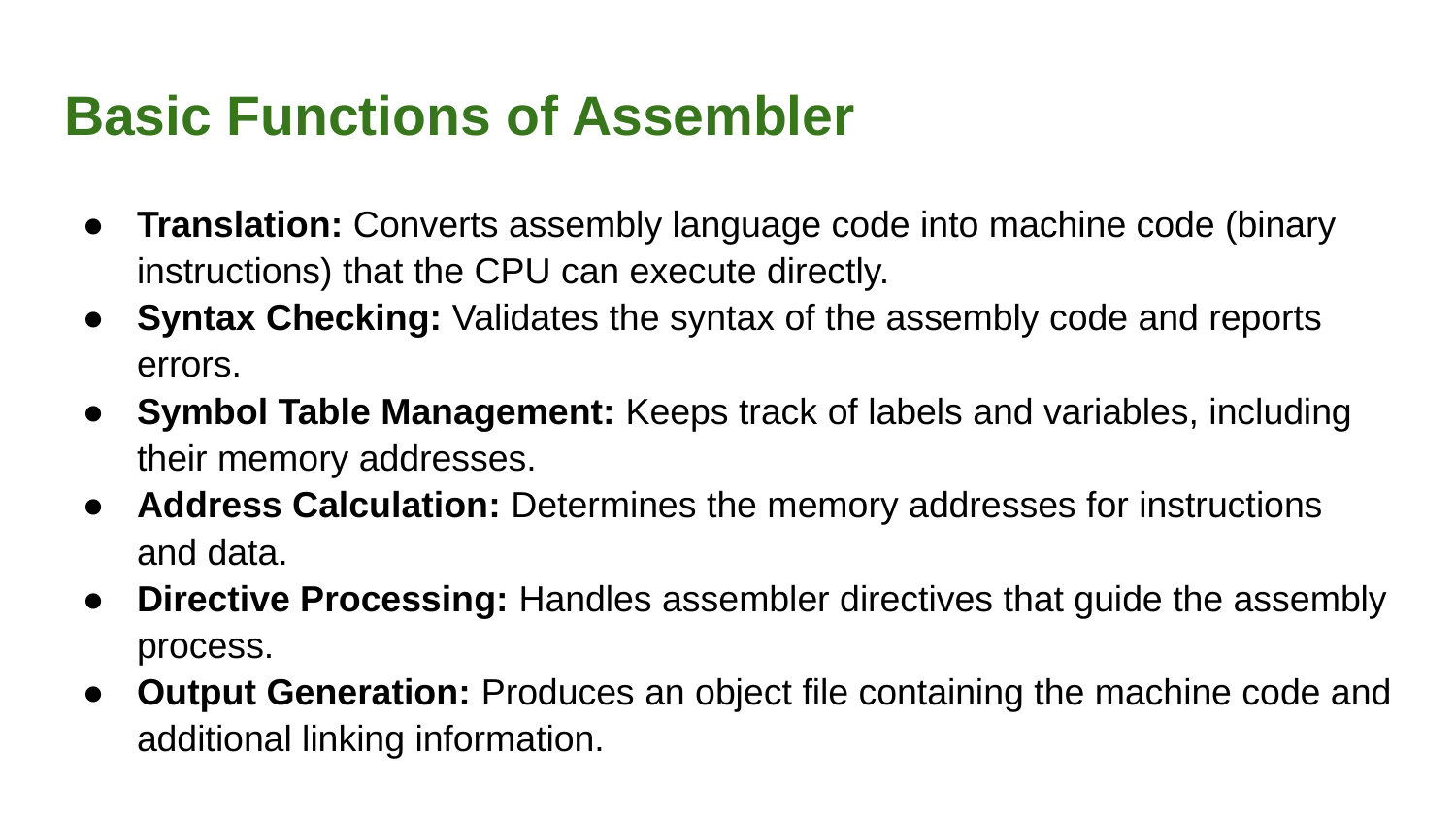

# Basic Functions of Assembler
Translation: Converts assembly language code into machine code (binary instructions) that the CPU can execute directly.
Syntax Checking: Validates the syntax of the assembly code and reports errors.
Symbol Table Management: Keeps track of labels and variables, including their memory addresses.
Address Calculation: Determines the memory addresses for instructions and data.
Directive Processing: Handles assembler directives that guide the assembly process.
Output Generation: Produces an object file containing the machine code and additional linking information.